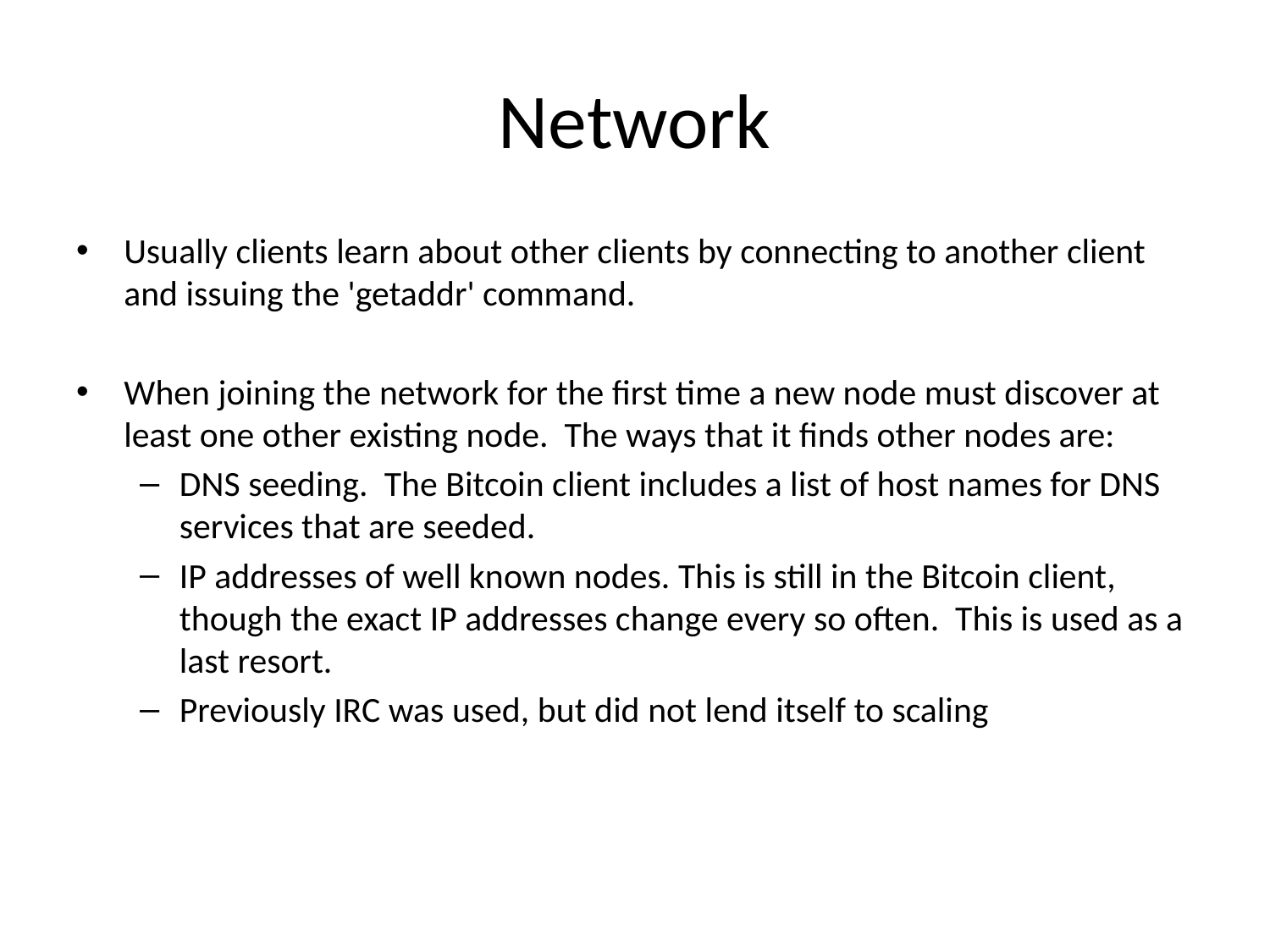

# Network
Usually clients learn about other clients by connecting to another client and issuing the 'getaddr' command.

When joining the network for the first time a new node must discover at least one other existing node.  The ways that it finds other nodes are:
DNS seeding.  The Bitcoin client includes a list of host names for DNS services that are seeded.
IP addresses of well known nodes. This is still in the Bitcoin client, though the exact IP addresses change every so often.  This is used as a last resort.
Previously IRC was used, but did not lend itself to scaling